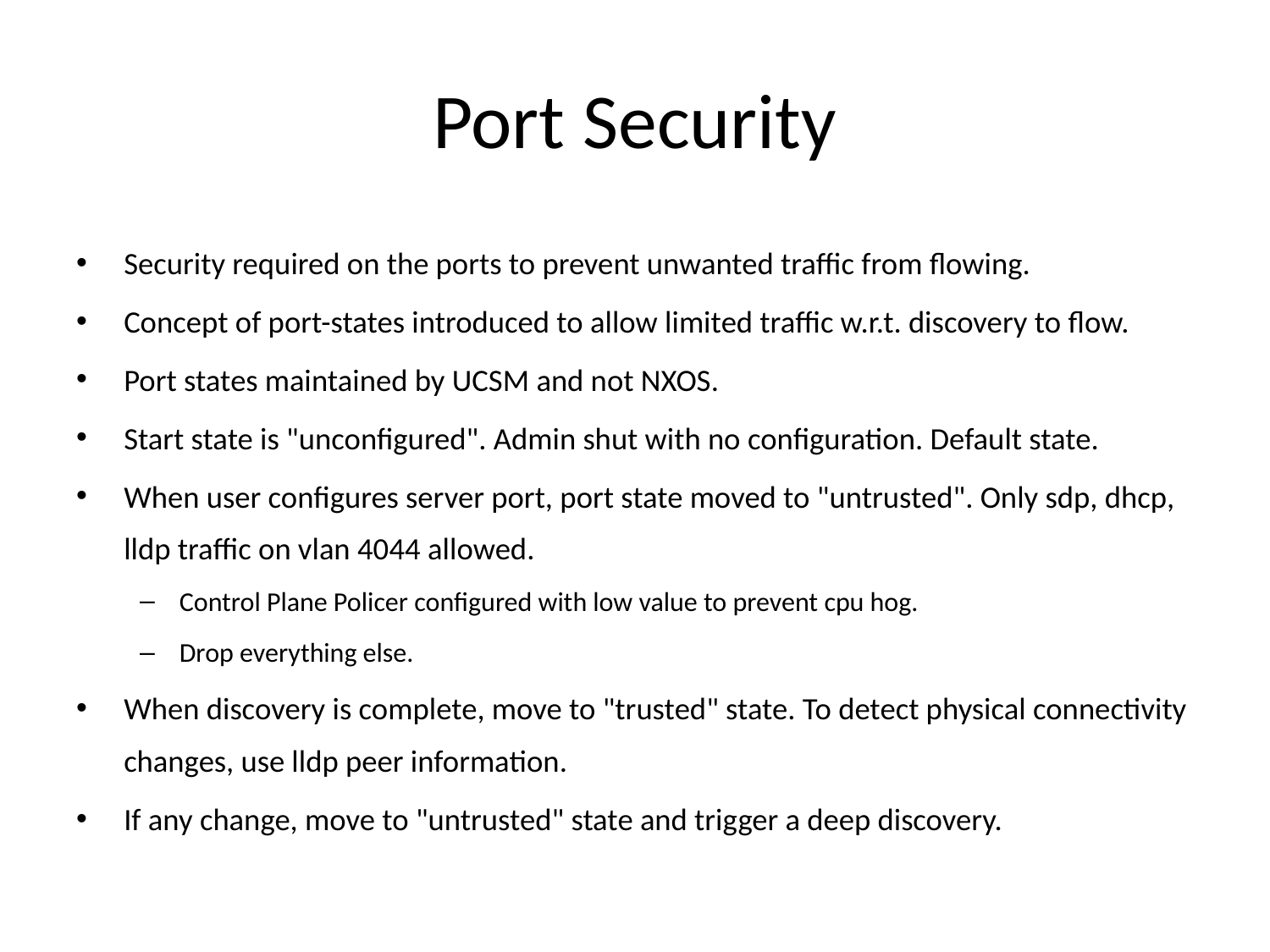

# Port Security
Security required on the ports to prevent unwanted traffic from flowing.
Concept of port-states introduced to allow limited traffic w.r.t. discovery to flow.
Port states maintained by UCSM and not NXOS.
Start state is "unconfigured". Admin shut with no configuration. Default state.
When user configures server port, port state moved to "untrusted". Only sdp, dhcp, lldp traffic on vlan 4044 allowed.
Control Plane Policer configured with low value to prevent cpu hog.
Drop everything else.
When discovery is complete, move to "trusted" state. To detect physical connectivity changes, use lldp peer information.
If any change, move to "untrusted" state and trigger a deep discovery.